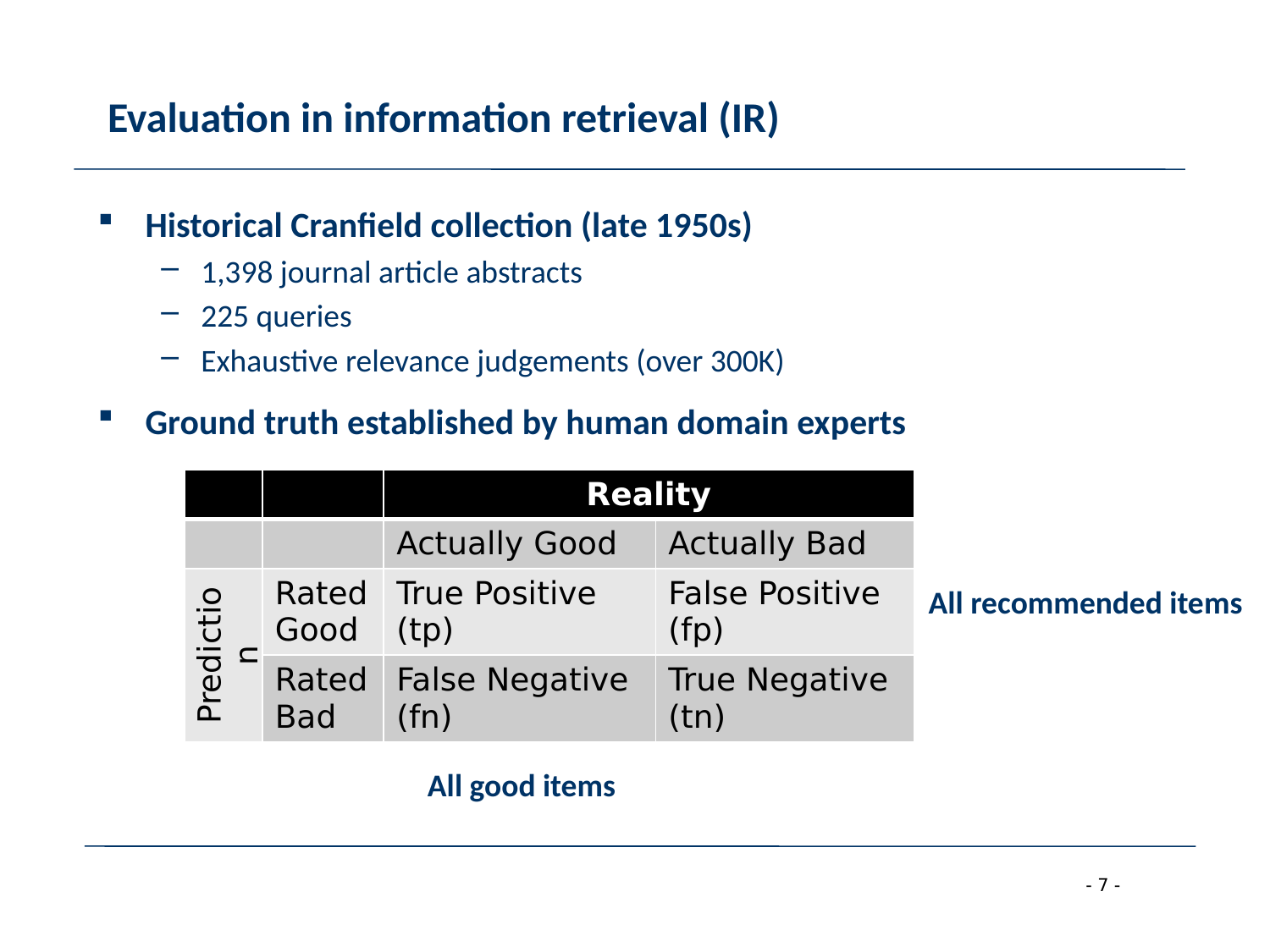

# Evaluation in information retrieval (IR)
Historical Cranfield collection (late 1950s)
1,398 journal article abstracts
225 queries
Exhaustive relevance judgements (over 300K)
Ground truth established by human domain experts
|  |  | Reality |  |
| --- | --- | --- | --- |
|  |  | Actually Good | Actually Bad |
| Prediction | Rated Good | True Positive (tp) | False Positive (fp) |
|  | Rated Bad | False Negative (fn) | True Negative (tn) |
All recommended items
All good items